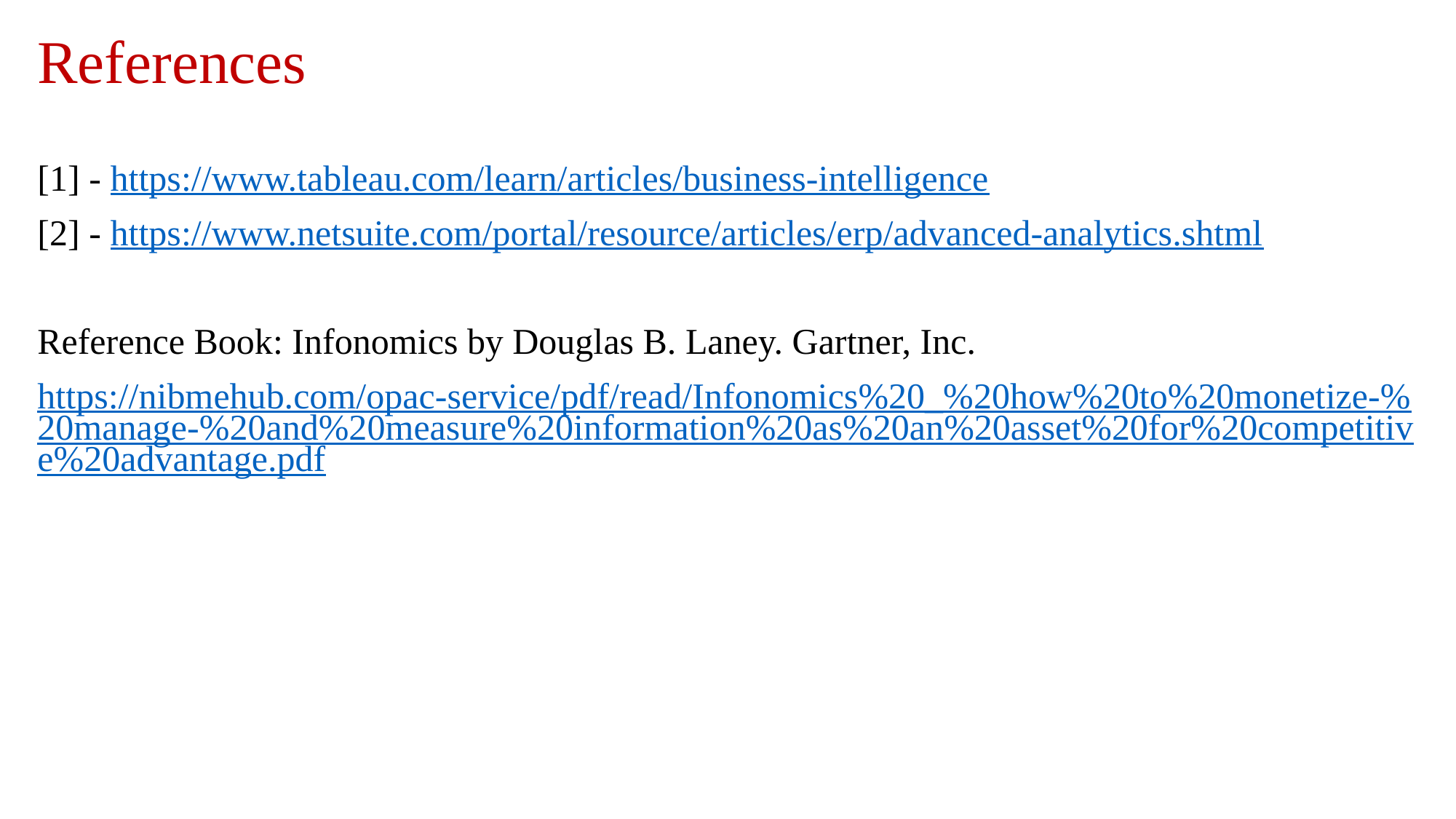

# References
[1] - https://www.tableau.com/learn/articles/business-intelligence
[2] - https://www.netsuite.com/portal/resource/articles/erp/advanced-analytics.shtml

Reference Book: Infonomics by Douglas B. Laney. Gartner, Inc.
https://nibmehub.com/opac-service/pdf/read/Infonomics%20_%20how%20to%20monetize-%20manage-%20and%20measure%20information%20as%20an%20asset%20for%20competitive%20advantage.pdf